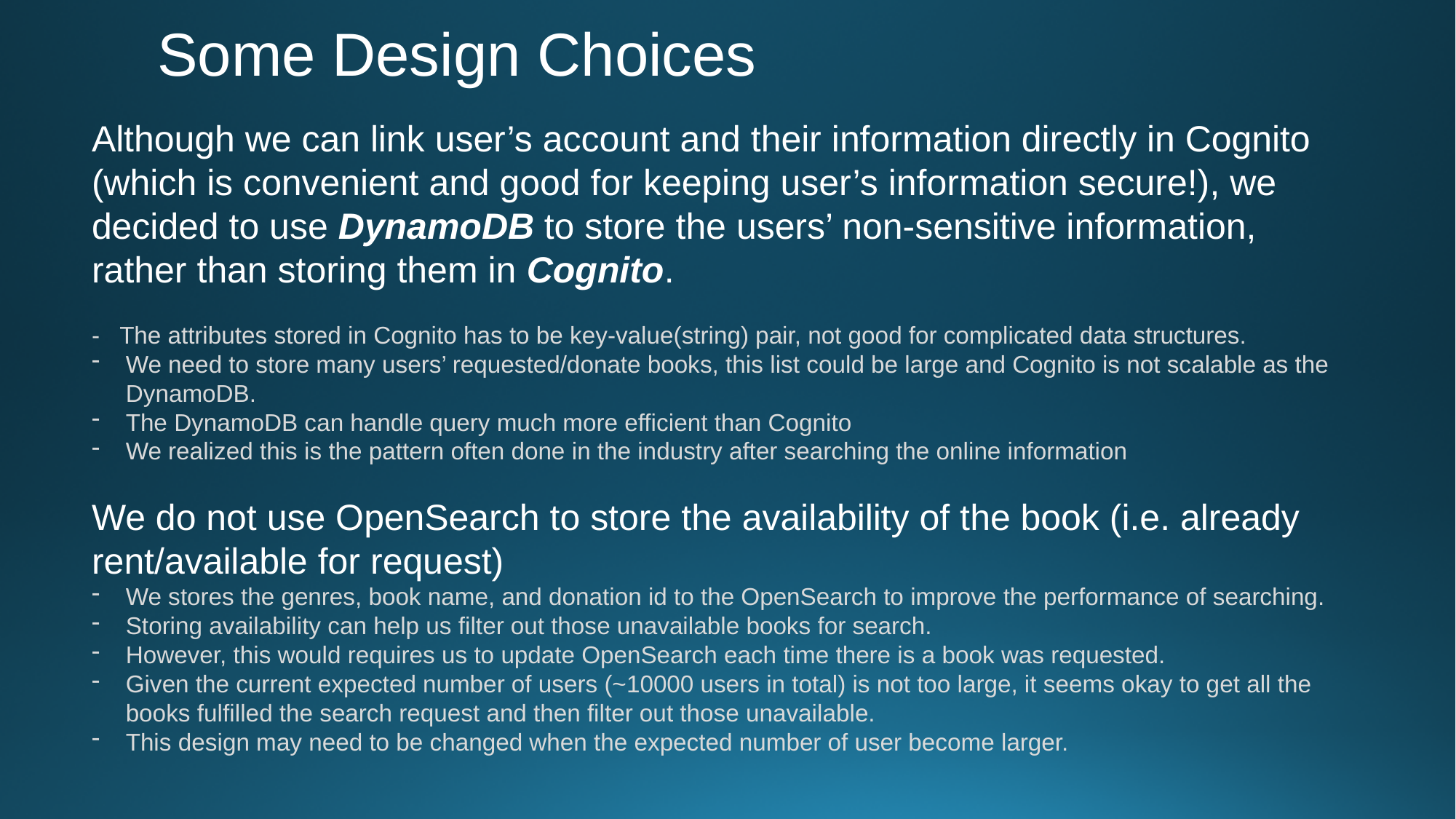

# Some Design Choices
Although we can link user’s account and their information directly in Cognito (which is convenient and good for keeping user’s information secure!), we decided to use DynamoDB to store the users’ non-sensitive information, rather than storing them in Cognito.

-   The attributes stored in Cognito has to be key-value(string) pair, not good for complicated data structures.
We need to store many users’ requested/donate books, this list could be large and Cognito is not scalable as the DynamoDB.
The DynamoDB can handle query much more efficient than Cognito
We realized this is the pattern often done in the industry after searching the online information

We do not use OpenSearch to store the availability of the book (i.e. already rent/available for request)
We stores the genres, book name, and donation id to the OpenSearch to improve the performance of searching.
Storing availability can help us filter out those unavailable books for search.
However, this would requires us to update OpenSearch each time there is a book was requested.
Given the current expected number of users (~10000 users in total) is not too large, it seems okay to get all the books fulfilled the search request and then filter out those unavailable.
This design may need to be changed when the expected number of user become larger.